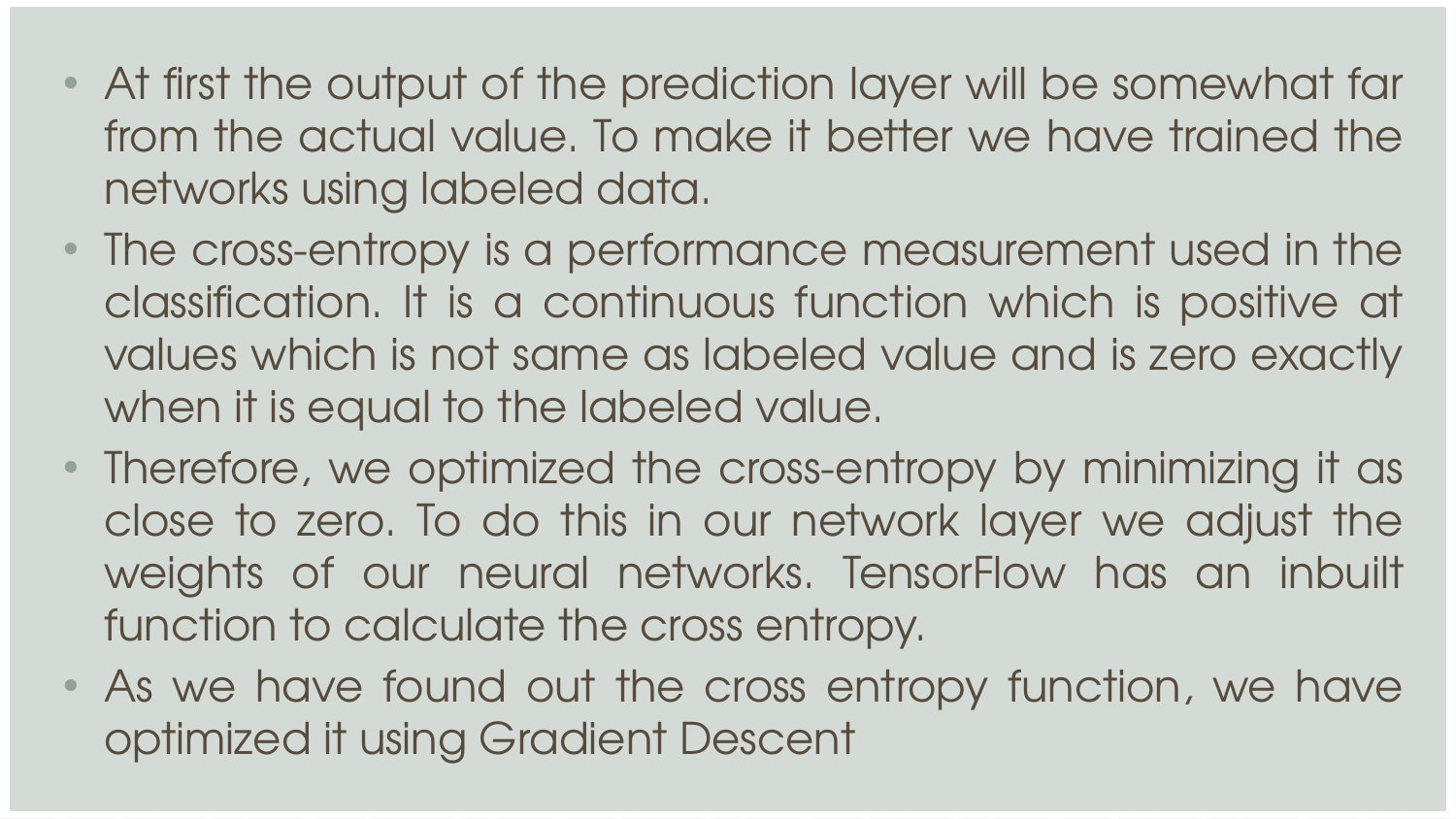

At first the output of the prediction layer will be somewhat far from the actual value. To make it better we have trained the networks using labeled data.
The cross-entropy is a performance measurement used in the classification. It is a continuous function which is positive at values which is not same as labeled value and is zero exactly when it is equal to the labeled value.
Therefore, we optimized the cross-entropy by minimizing it as close to zero. To do this in our network layer we adjust the weights of our neural networks. TensorFlow has an inbuilt function to calculate the cross entropy.
As we have found out the cross entropy function, we have optimized it using Gradient Descent

#